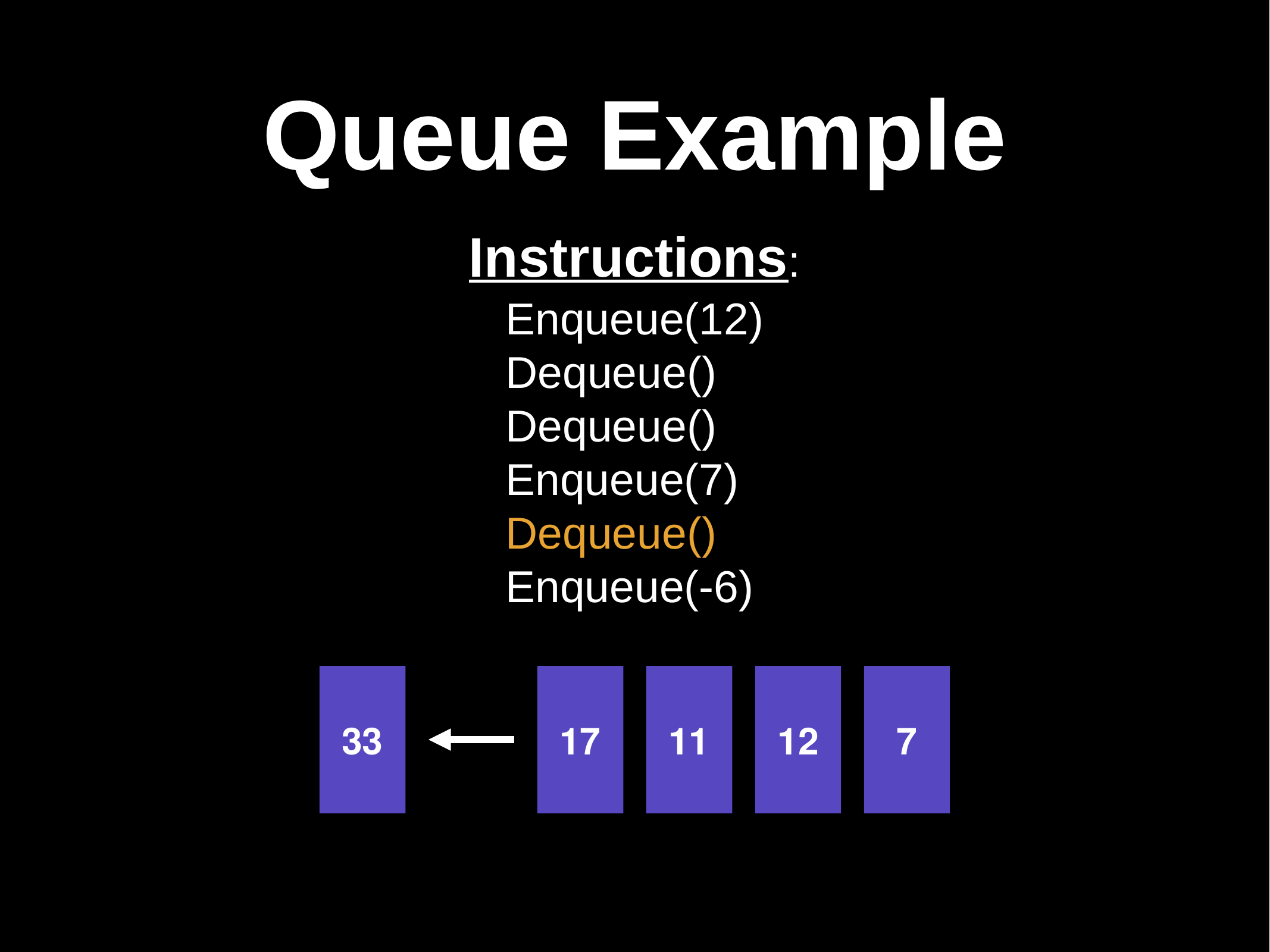

# Queue Example
Instructions:
Enqueue(12)
Dequeue()
Dequeue()
Enqueue(7)
Dequeue()
Enqueue(-6)
33
17
11
12
7